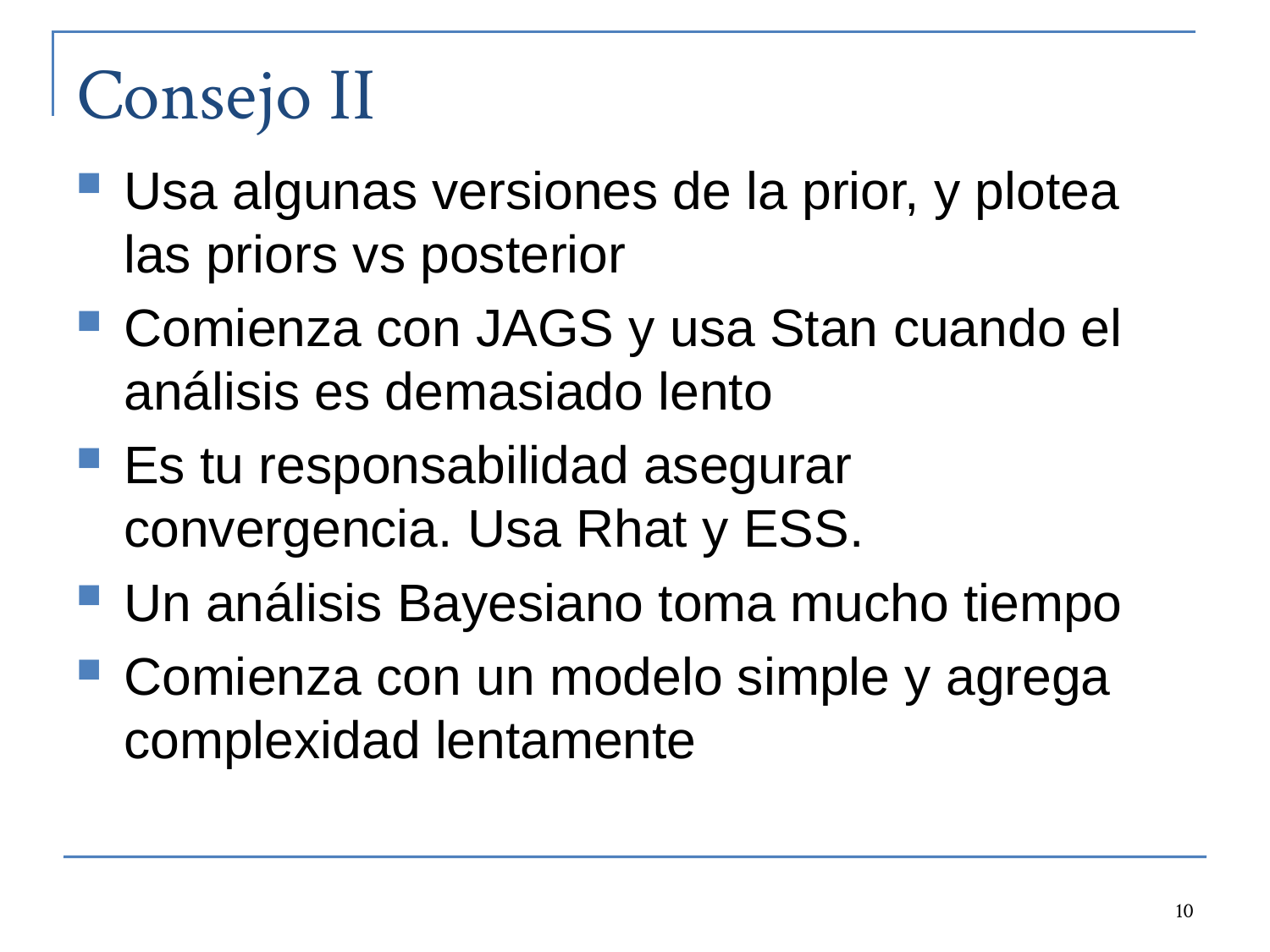

# Consejo II
Usa algunas versiones de la prior, y plotea las priors vs posterior
Comienza con JAGS y usa Stan cuando el análisis es demasiado lento
Es tu responsabilidad asegurar convergencia. Usa Rhat y ESS.
Un análisis Bayesiano toma mucho tiempo
Comienza con un modelo simple y agrega complexidad lentamente

10